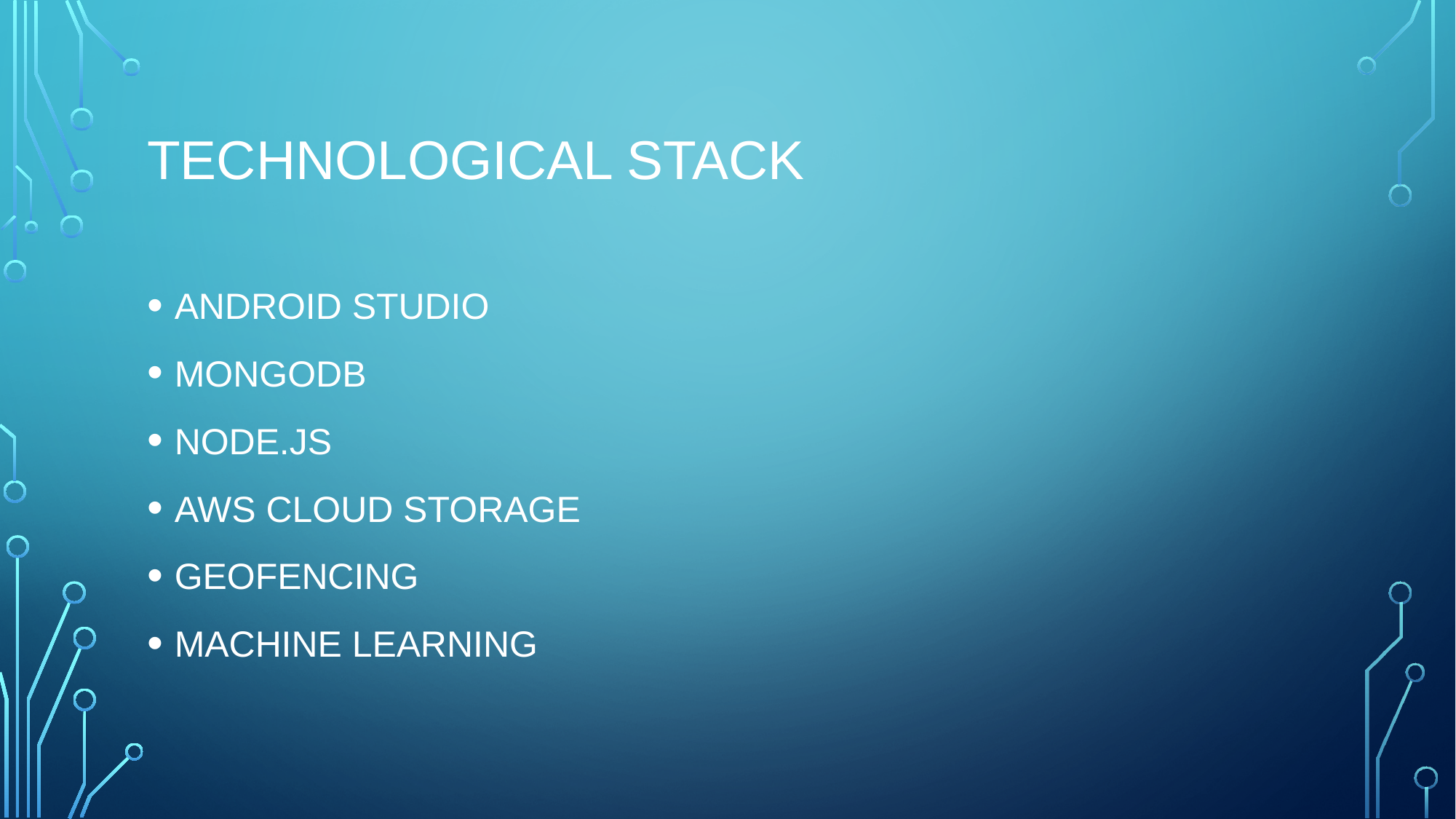

# TECHNOLOGICAL STACK
ANDROID STUDIO
MONGODB
NODE.JS
AWS CLOUD STORAGE
GEOFENCING
MACHINE LEARNING